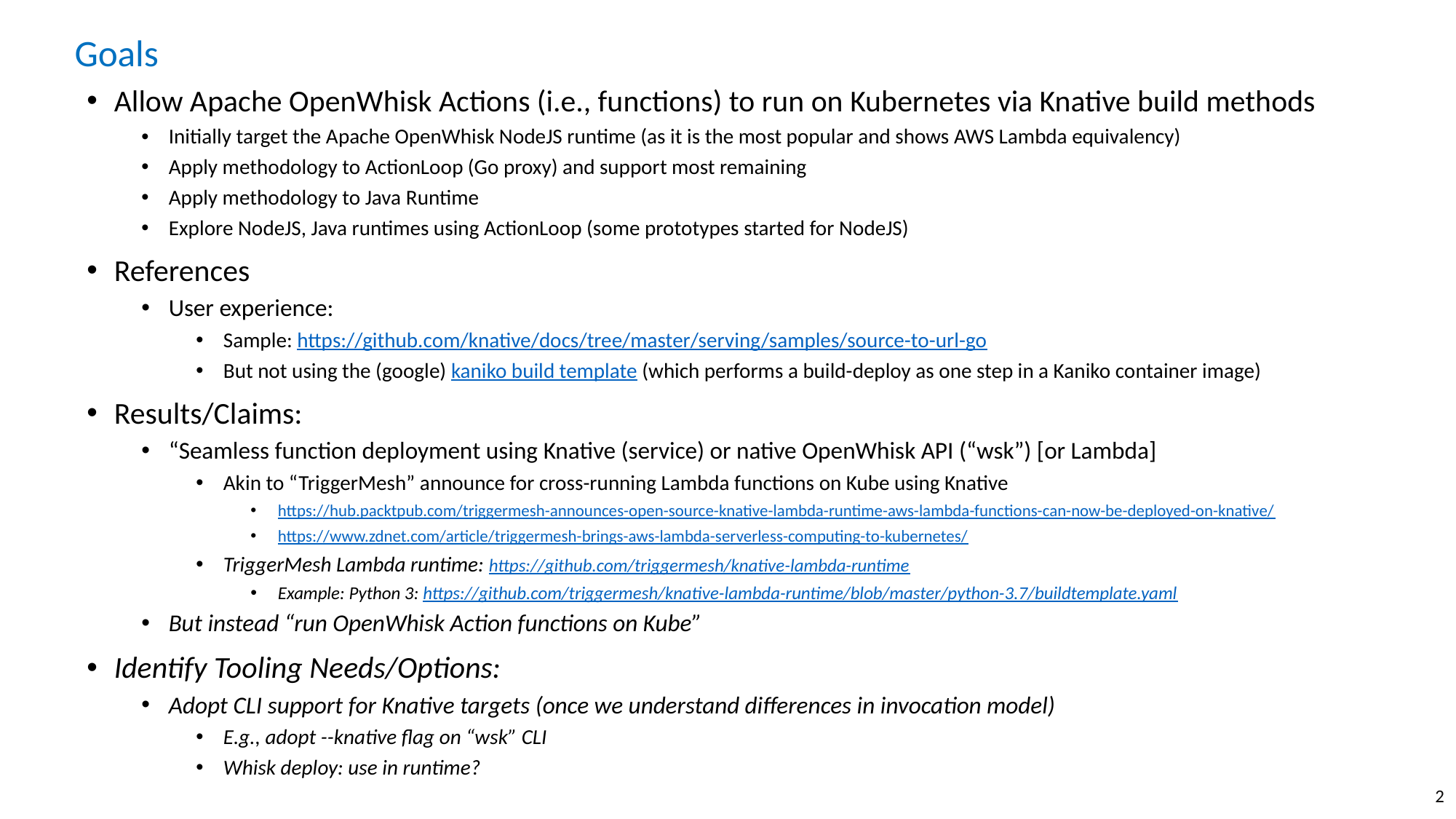

# Goals
Allow Apache OpenWhisk Actions (i.e., functions) to run on Kubernetes via Knative build methods
Initially target the Apache OpenWhisk NodeJS runtime (as it is the most popular and shows AWS Lambda equivalency)
Apply methodology to ActionLoop (Go proxy) and support most remaining
Apply methodology to Java Runtime
Explore NodeJS, Java runtimes using ActionLoop (some prototypes started for NodeJS)
References
User experience:
Sample: https://github.com/knative/docs/tree/master/serving/samples/source-to-url-go
But not using the (google) kaniko build template (which performs a build-deploy as one step in a Kaniko container image)
Results/Claims:
“Seamless function deployment using Knative (service) or native OpenWhisk API (“wsk”) [or Lambda]
Akin to “TriggerMesh” announce for cross-running Lambda functions on Kube using Knative
https://hub.packtpub.com/triggermesh-announces-open-source-knative-lambda-runtime-aws-lambda-functions-can-now-be-deployed-on-knative/
https://www.zdnet.com/article/triggermesh-brings-aws-lambda-serverless-computing-to-kubernetes/
TriggerMesh Lambda runtime: https://github.com/triggermesh/knative-lambda-runtime
Example: Python 3: https://github.com/triggermesh/knative-lambda-runtime/blob/master/python-3.7/buildtemplate.yaml
But instead “run OpenWhisk Action functions on Kube”
Identify Tooling Needs/Options:
Adopt CLI support for Knative targets (once we understand differences in invocation model)
E.g., adopt --knative flag on “wsk” CLI
Whisk deploy: use in runtime?

2